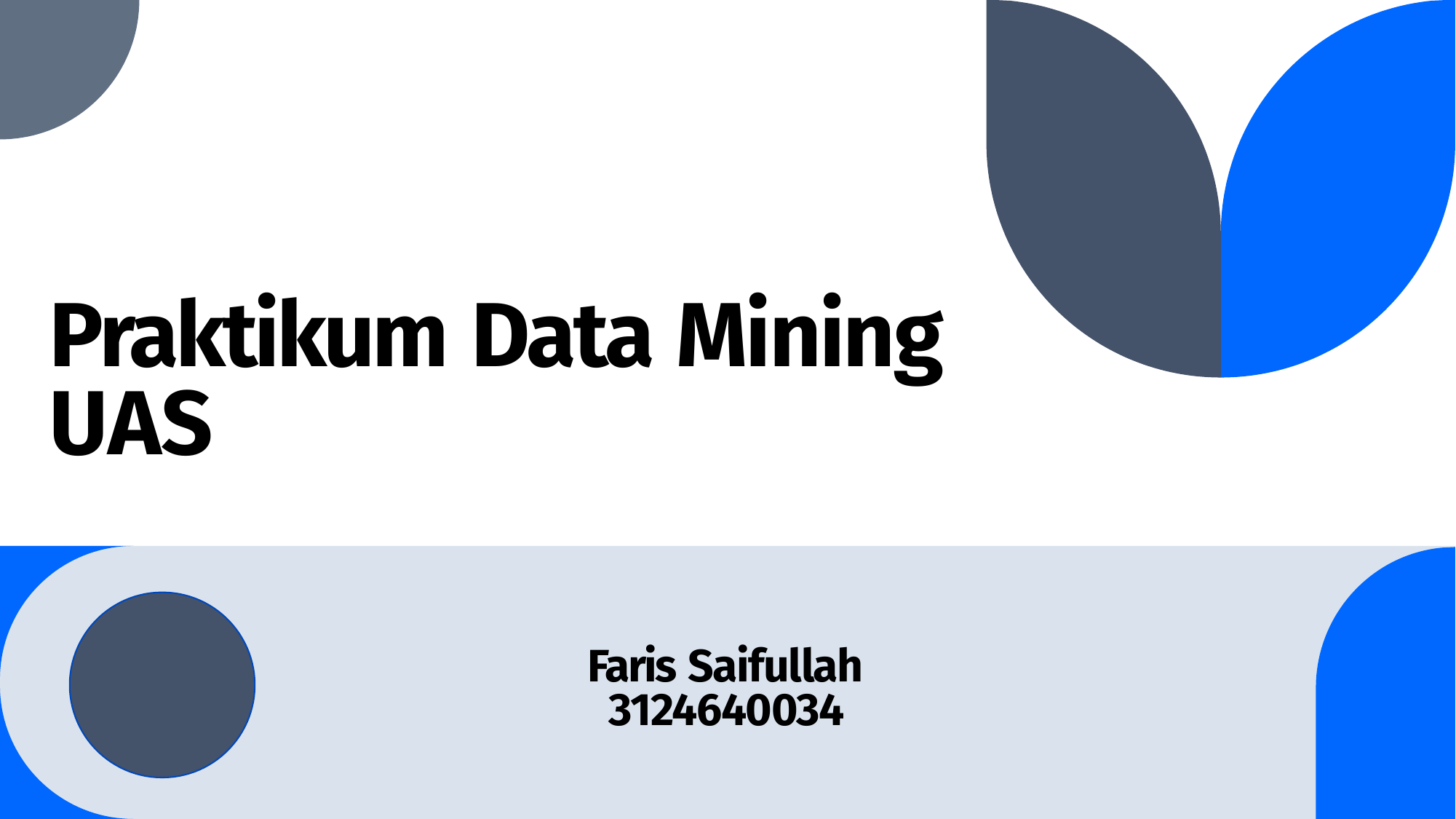

# Praktikum Data Mining UAS
Faris Saifullah 3124640034